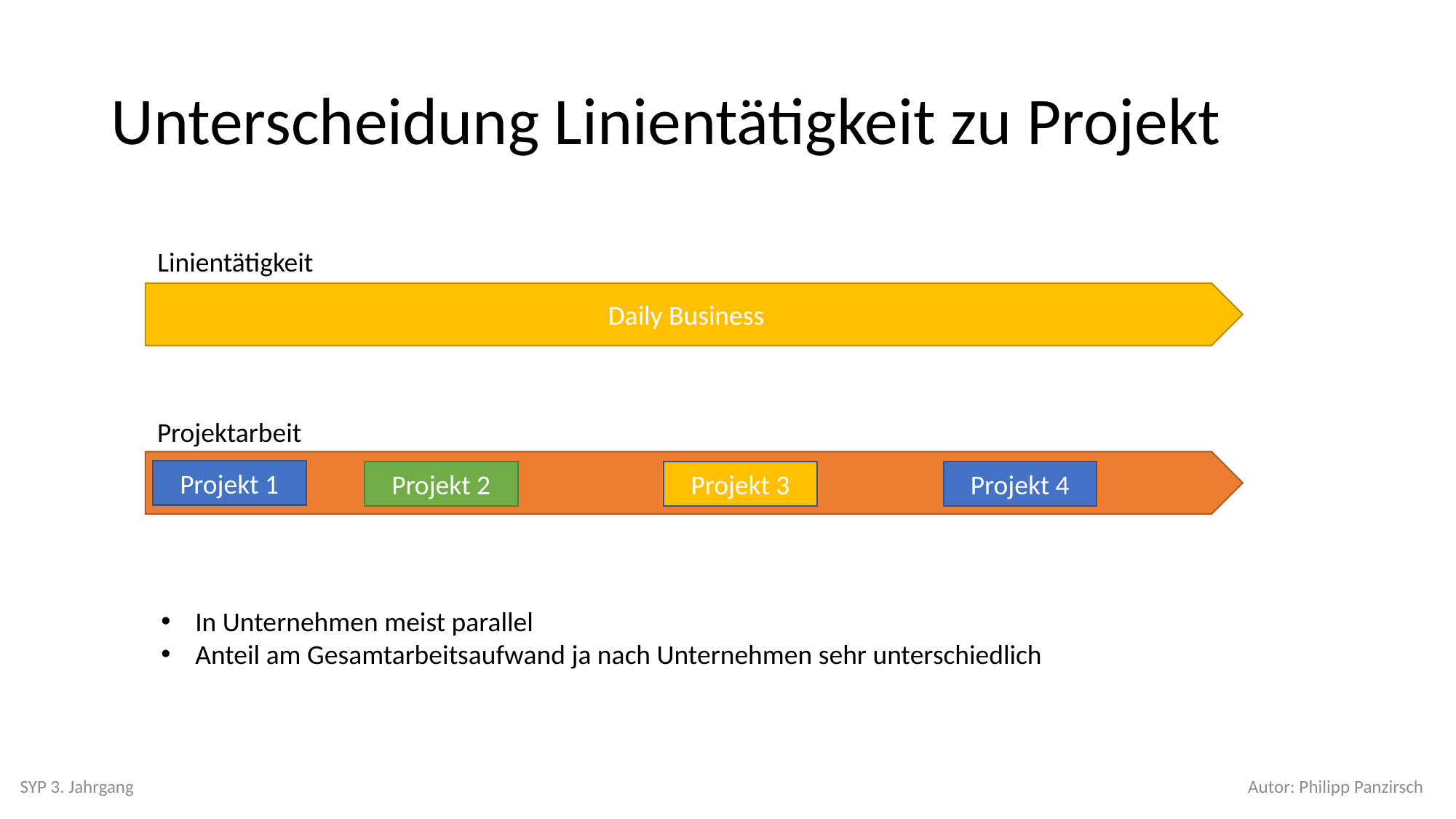

# Unterscheidung Linientätigkeit zu Projekt
Linientätigkeit
Daily Business
Projektarbeit

Projekt 1
Projekt 2
Projekt 3
Projekt 4
In Unternehmen meist parallel
Anteil am Gesamtarbeitsaufwand ja nach Unternehmen sehr unterschiedlich

SYP 3. Jahrgang
Autor: Philipp Panzirsch